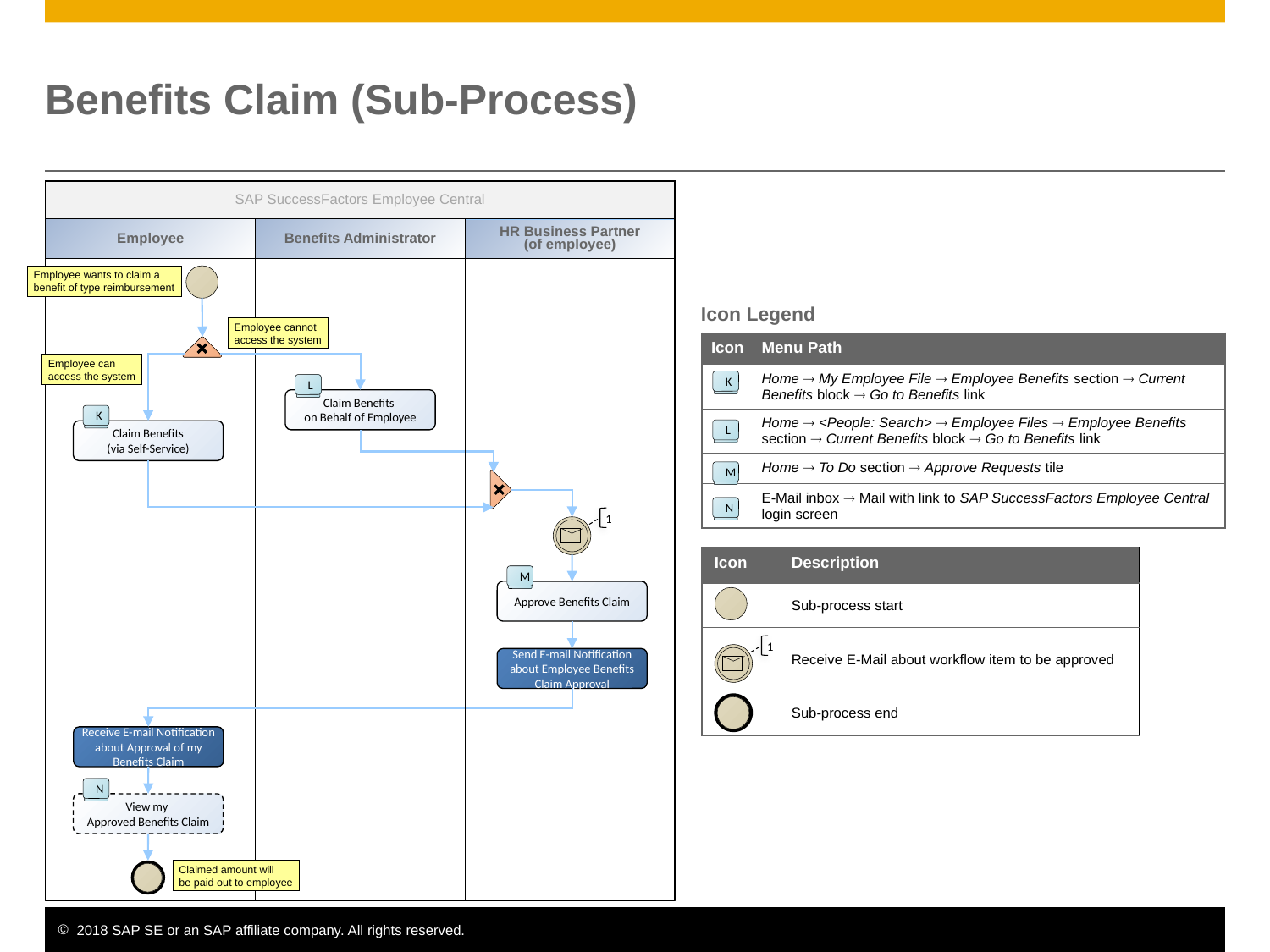

# Benefits Claim (Sub-Process)
SAP SuccessFactors Employee Central
Employee
Benefits Administrator
HR Business Partner
(of employee)

Employee wants to claim a
benefit of type reimbursement
Icon Legend
Employee cannot
access the system
| Icon | Menu Path |
| --- | --- |
|  | Home → My Employee File → Employee Benefits section → Current Benefits block → Go to Benefits link |
|  | Home → <People: Search> → Employee Files → Employee Benefits section → Current Benefits block → Go to Benefits link |
|  | Home → To Do section → Approve Requests tile |
|  | E-Mail inbox → Mail with link to SAP SuccessFactors Employee Central login screen |

Employee can
access the system
K

L

Claim Benefits
on Behalf of Employee

K

Claim Benefits
(via Self-Service)

L

M

N

1

| Icon | Description |
| --- | --- |
|  | Sub-process start |
|  | Receive E-Mail about workflow item to be approved |
|  | Sub-process end |
M

Approve Benefits Claim

1

Send E-mail Notification about Employee Benefits Claim Approval

Receive E-mail Notification about Approval of my Benefits Claim
N

View my
Approved Benefits Claim

Claimed amount will
be paid out to employee